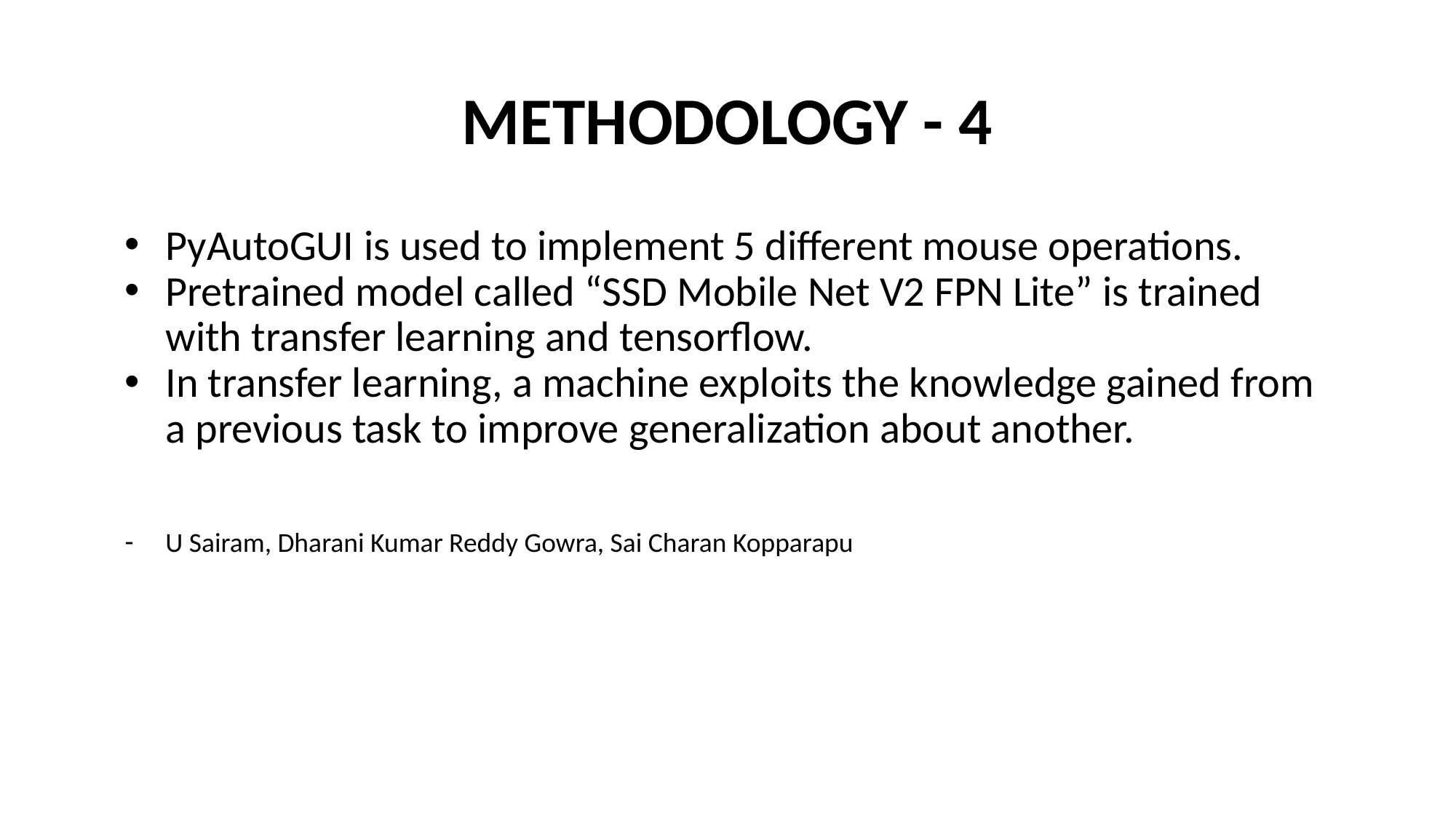

# METHODOLOGY - 4
PyAutoGUI is used to implement 5 different mouse operations.
Pretrained model called “SSD Mobile Net V2 FPN Lite” is trained with transfer learning and tensorflow.
In transfer learning, a machine exploits the knowledge gained from a previous task to improve generalization about another.

U Sairam, Dharani Kumar Reddy Gowra, Sai Charan Kopparapu